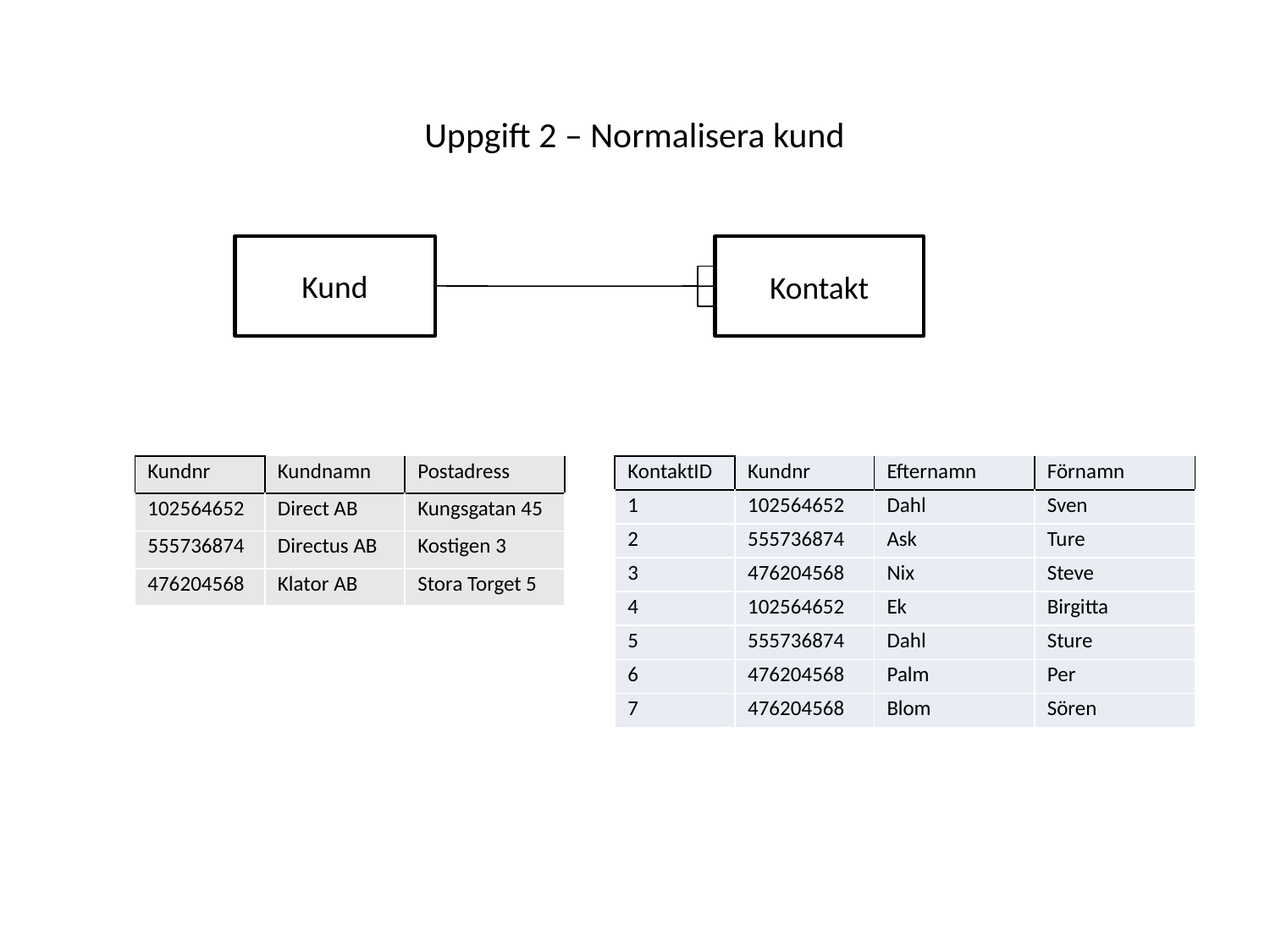

# Uppgift 2 – Normalisera kund
Kund
Kontakt
| Kundnr | Kundnamn | Postadress |
| --- | --- | --- |
| 102564652 | Direct AB | Kungsgatan 45 |
| 555736874 | Directus AB | Kostigen 3 |
| 476204568 | Klator AB | Stora Torget 5 |
| KontaktID | Kundnr | Efternamn | Förnamn |
| --- | --- | --- | --- |
| 1 | 102564652 | Dahl | Sven |
| 2 | 555736874 | Ask | Ture |
| 3 | 476204568 | Nix | Steve |
| 4 | 102564652 | Ek | Birgitta |
| 5 | 555736874 | Dahl | Sture |
| 6 | 476204568 | Palm | Per |
| 7 | 476204568 | Blom | Sören |